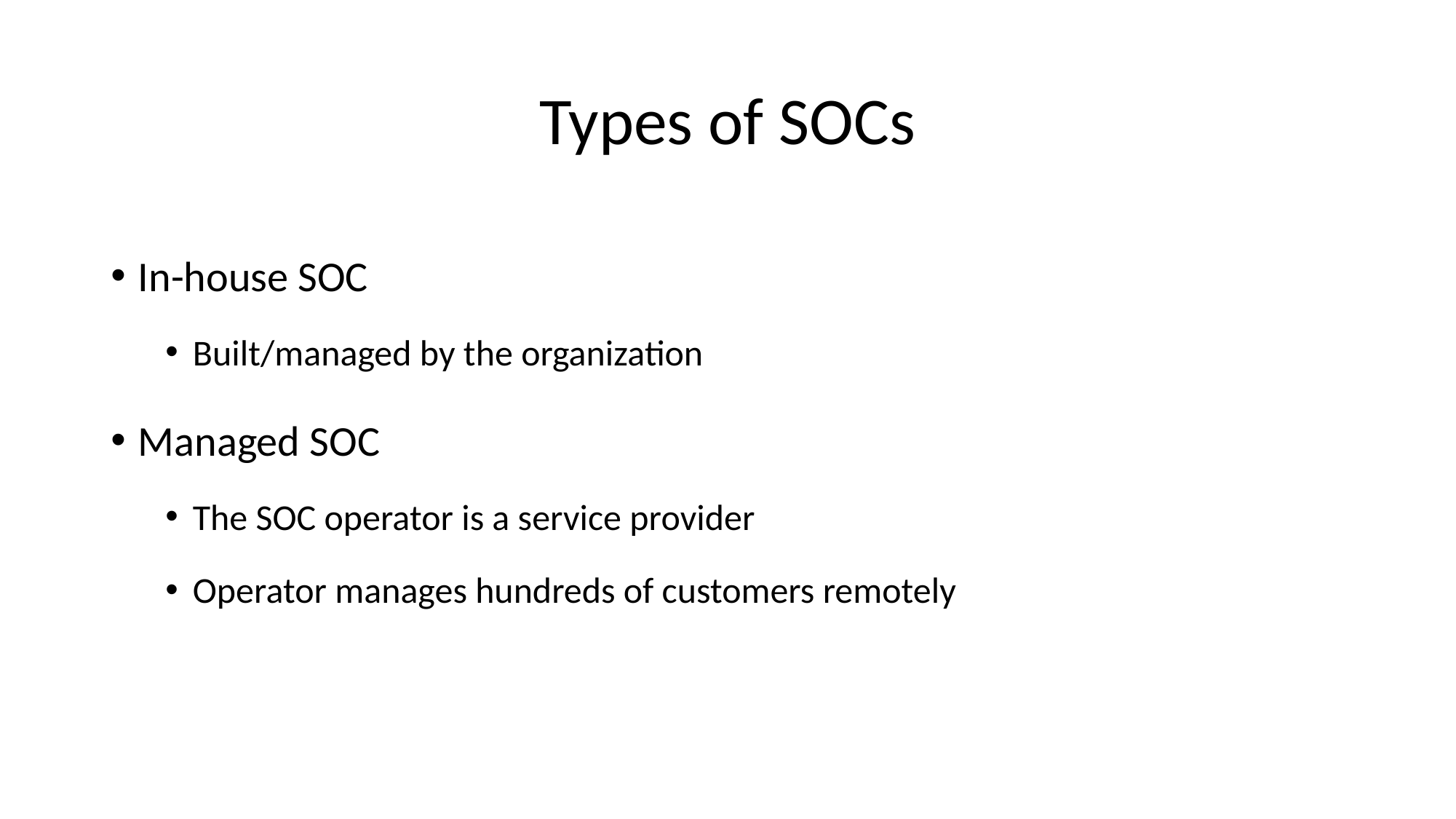

# Types of SOCs
In-house SOC
Built/managed by the organization
Managed SOC
The SOC operator is a service provider
Operator manages hundreds of customers remotely